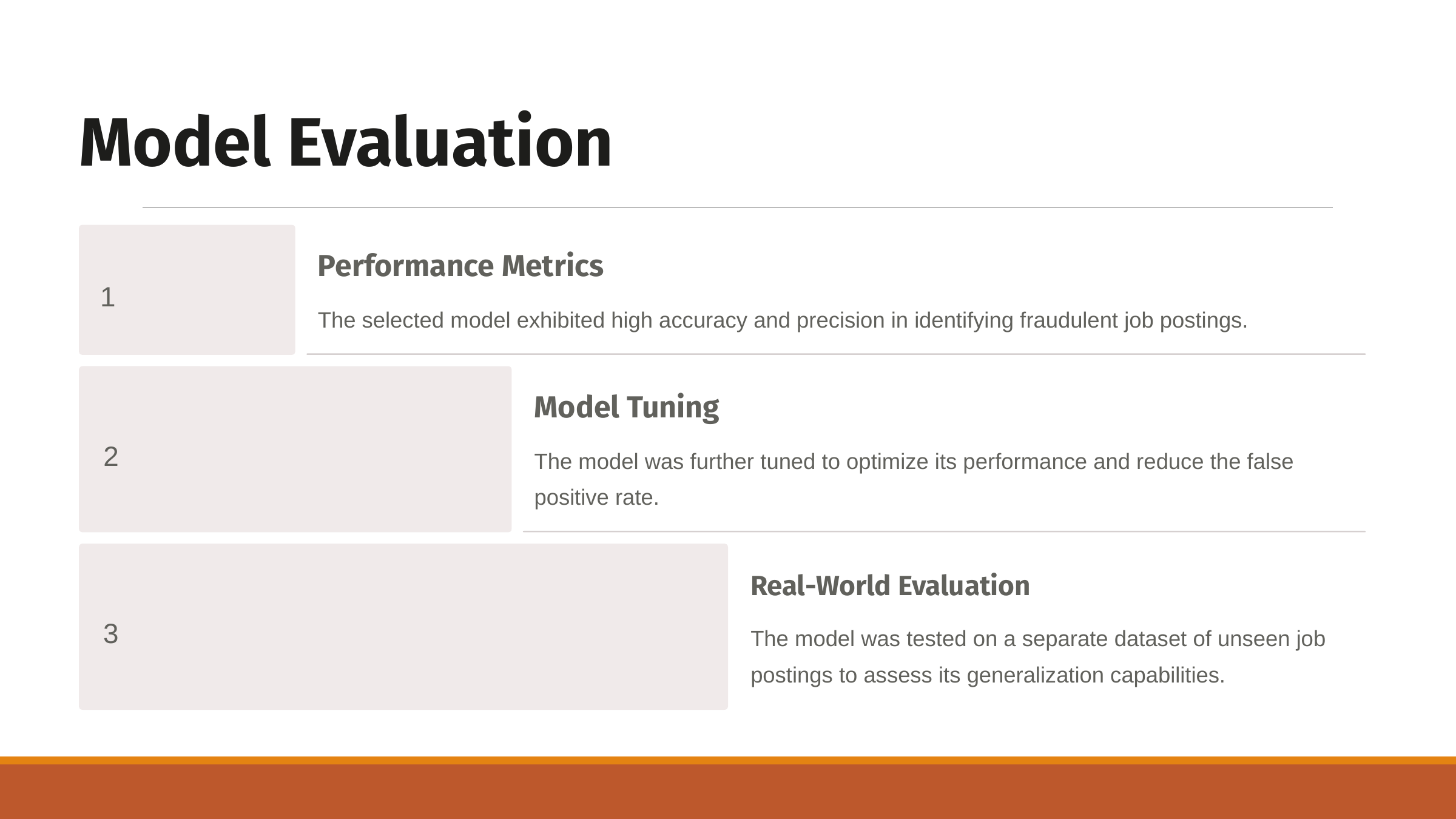

Model Evaluation

Performance Metrics
1
The selected model exhibited high accuracy and precision in identifying fraudulent job postings.

Model Tuning
2
The model was further tuned to optimize its performance and reduce the false positive rate.

Real-World Evaluation
3
The model was tested on a separate dataset of unseen job postings to assess its generalization capabilities.